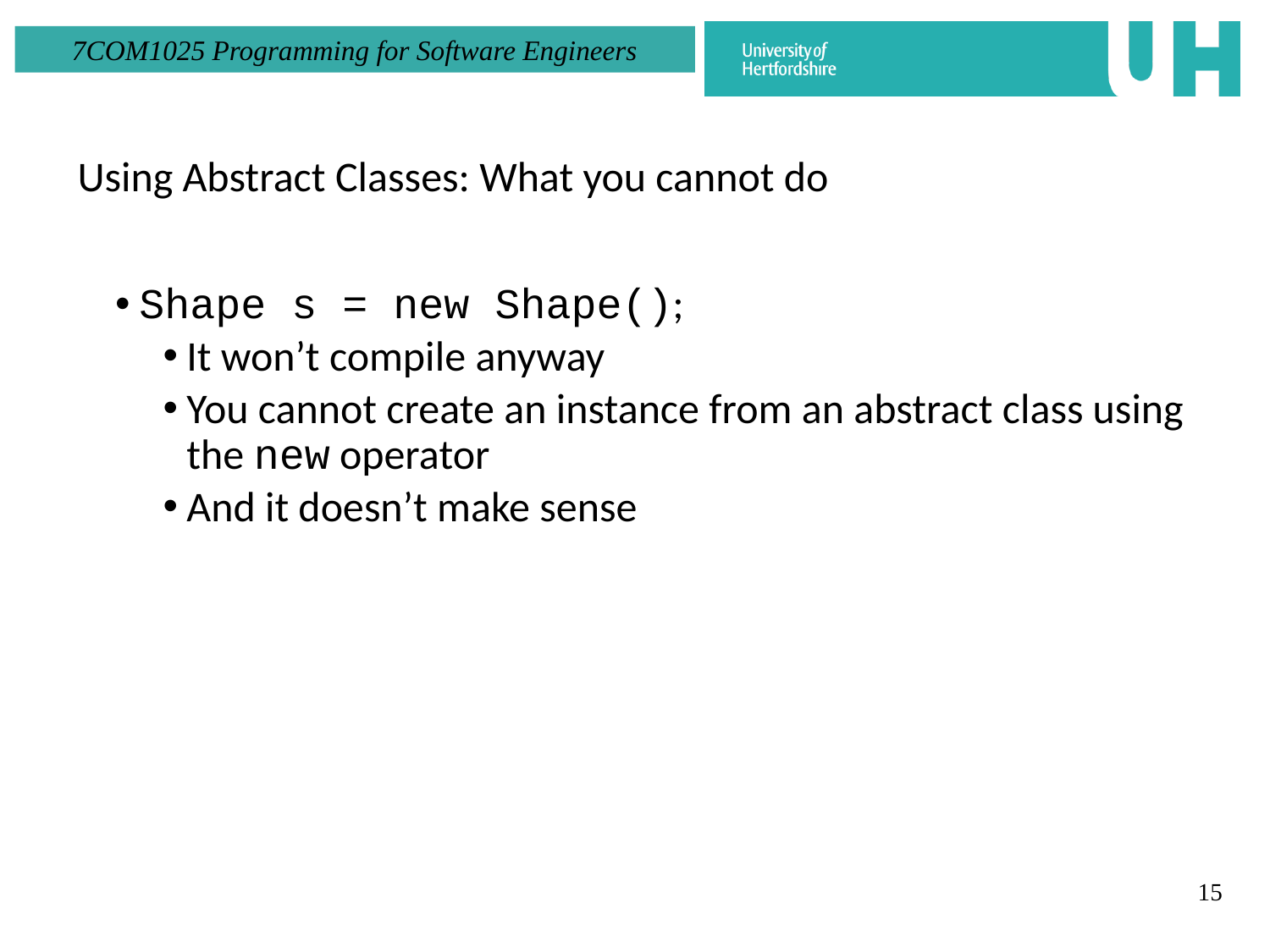

Using Abstract Classes: What you cannot do
Shape s = new Shape();
It won’t compile anyway
You cannot create an instance from an abstract class using the new operator
And it doesn’t make sense

15